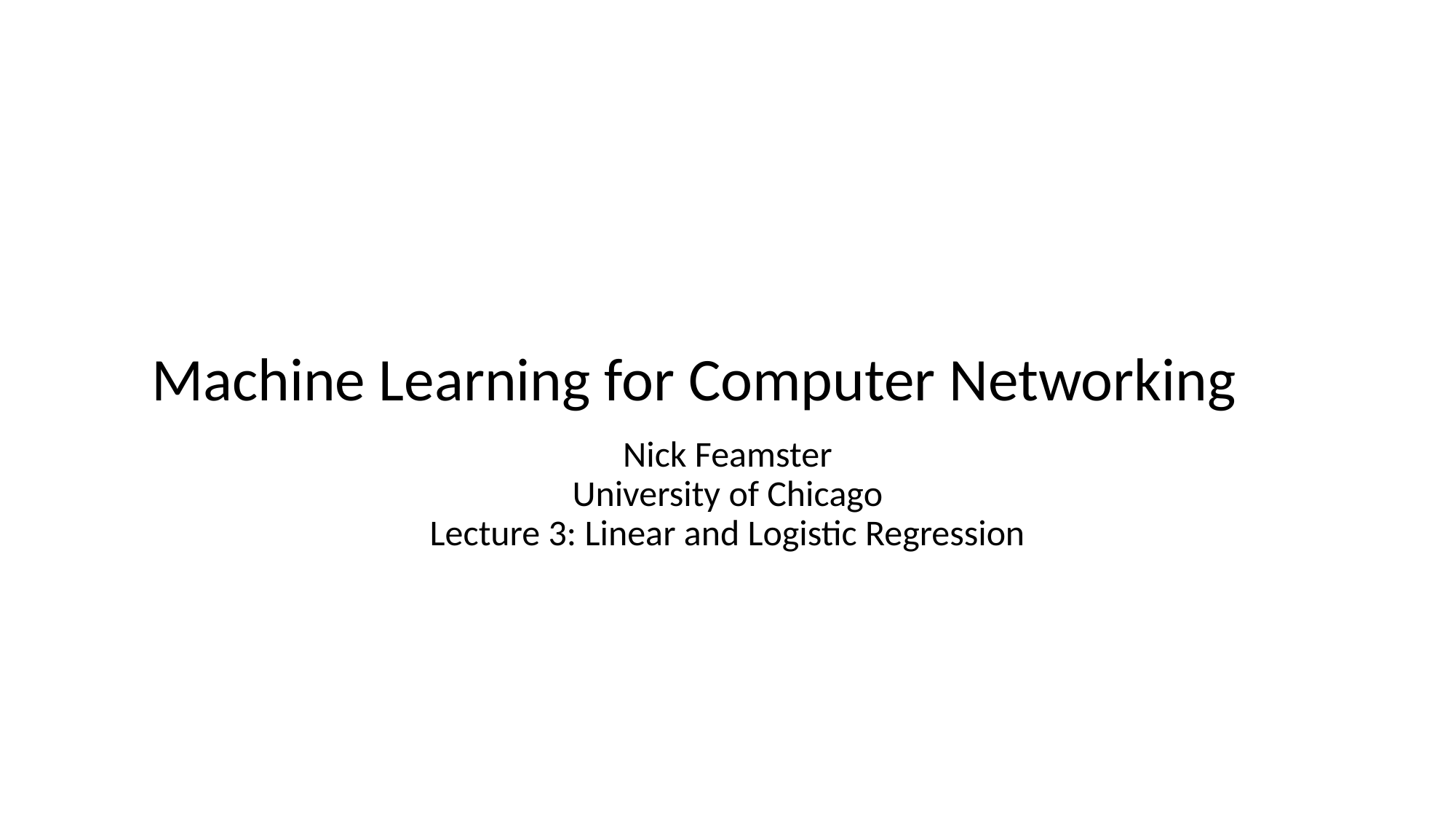

# Machine Learning for Computer Networking
Nick Feamster
University of Chicago
Lecture 3: Linear and Logistic Regression